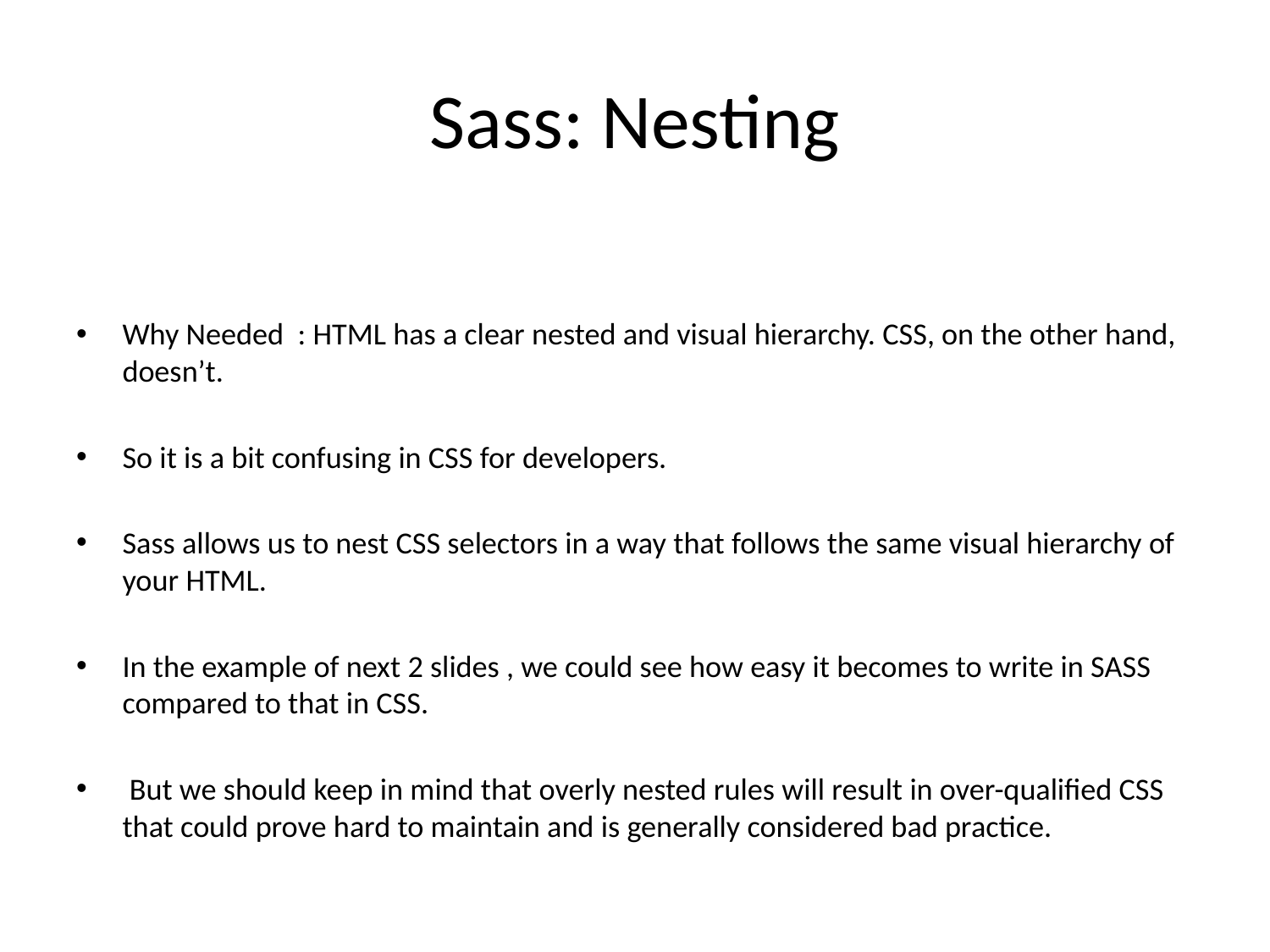

# Sass: Nesting

Why Needed  : HTML has a clear nested and visual hierarchy. CSS, on the other hand, doesn’t.

So it is a bit confusing in CSS for developers.

Sass allows us to nest CSS selectors in a way that follows the same visual hierarchy of your HTML.

In the example of next 2 slides , we could see how easy it becomes to write in SASS compared to that in CSS.

 But we should keep in mind that overly nested rules will result in over-qualified CSS that could prove hard to maintain and is generally considered bad practice.